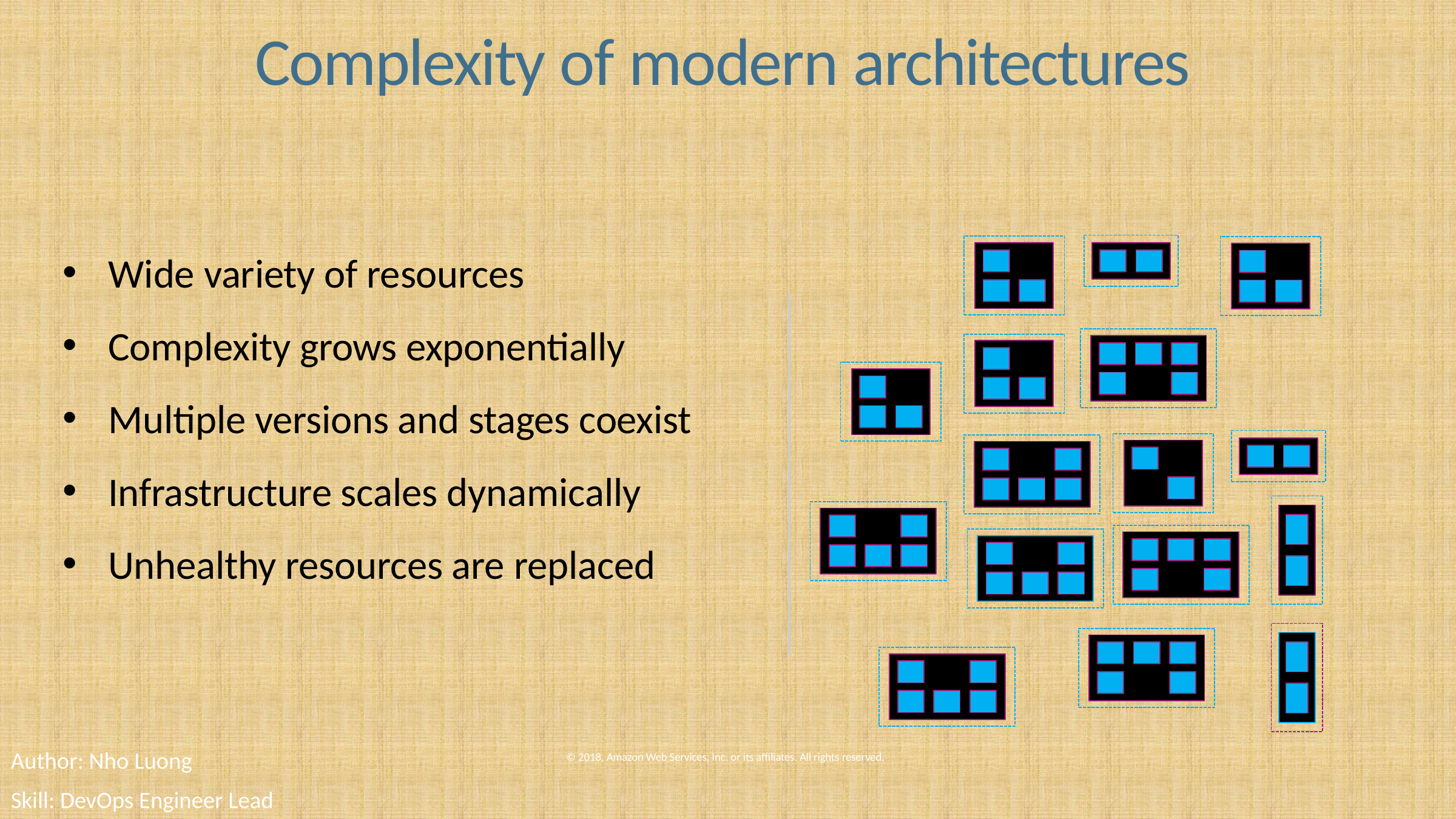

# Complexity of modern architectures
Wide variety of resources
Complexity grows exponentially
Multiple versions and stages coexist
Infrastructure scales dynamically
Unhealthy resources are replaced

Author: Nho Luong
Skill: DevOps Engineer Lead
© 2018, Amazon Web Services, Inc. or its affiliates. All rights reserved.